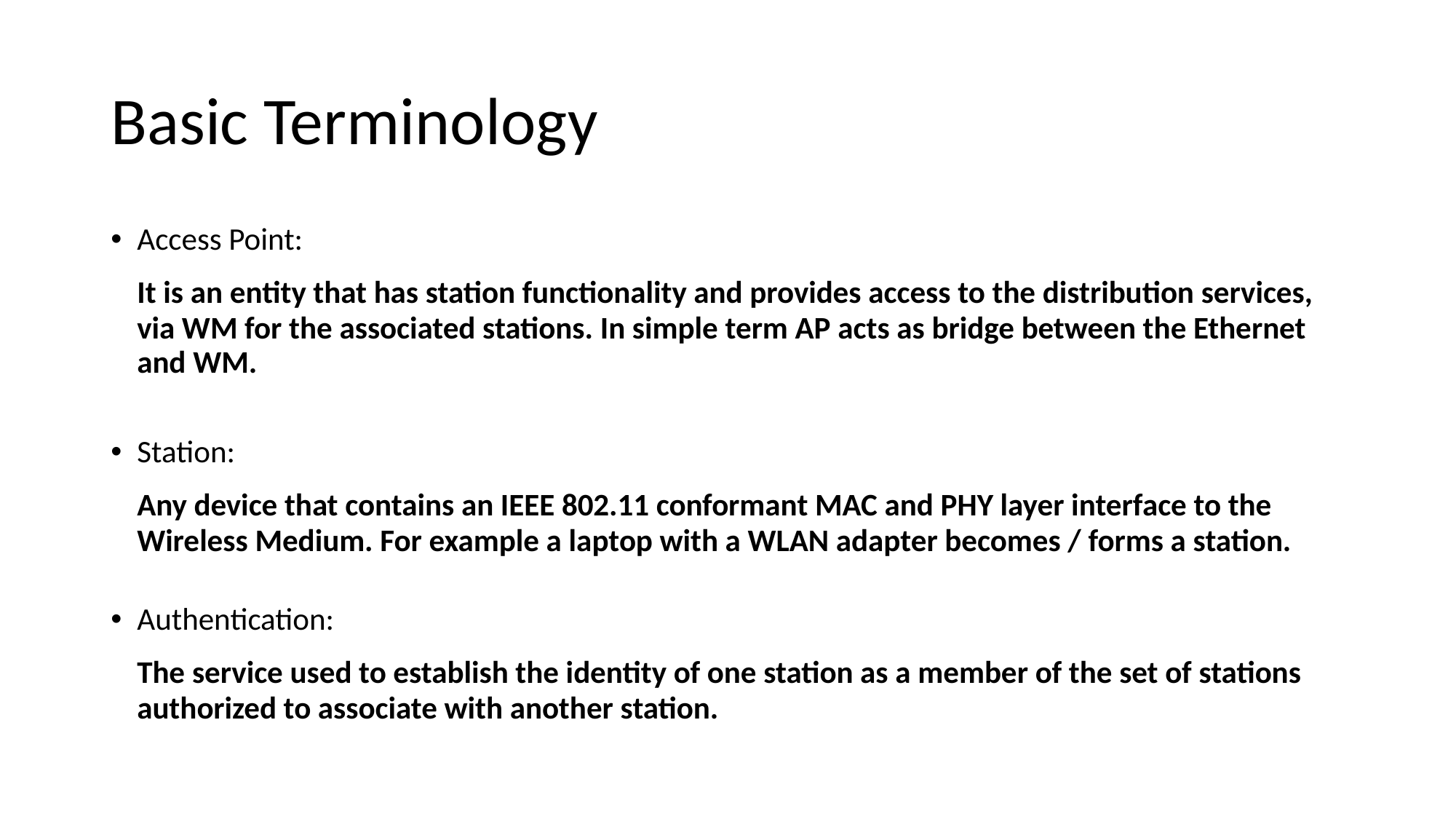

# Basic Terminology
Access Point:
	It is an entity that has station functionality and provides access to the distribution services, via WM for the associated stations. In simple term AP acts as bridge between the Ethernet and WM.

Station:
	Any device that contains an IEEE 802.11 conformant MAC and PHY layer interface to the Wireless Medium. For example a laptop with a WLAN adapter becomes / forms a station.
Authentication:
	The service used to establish the identity of one station as a member of the set of stations authorized to associate with another station.